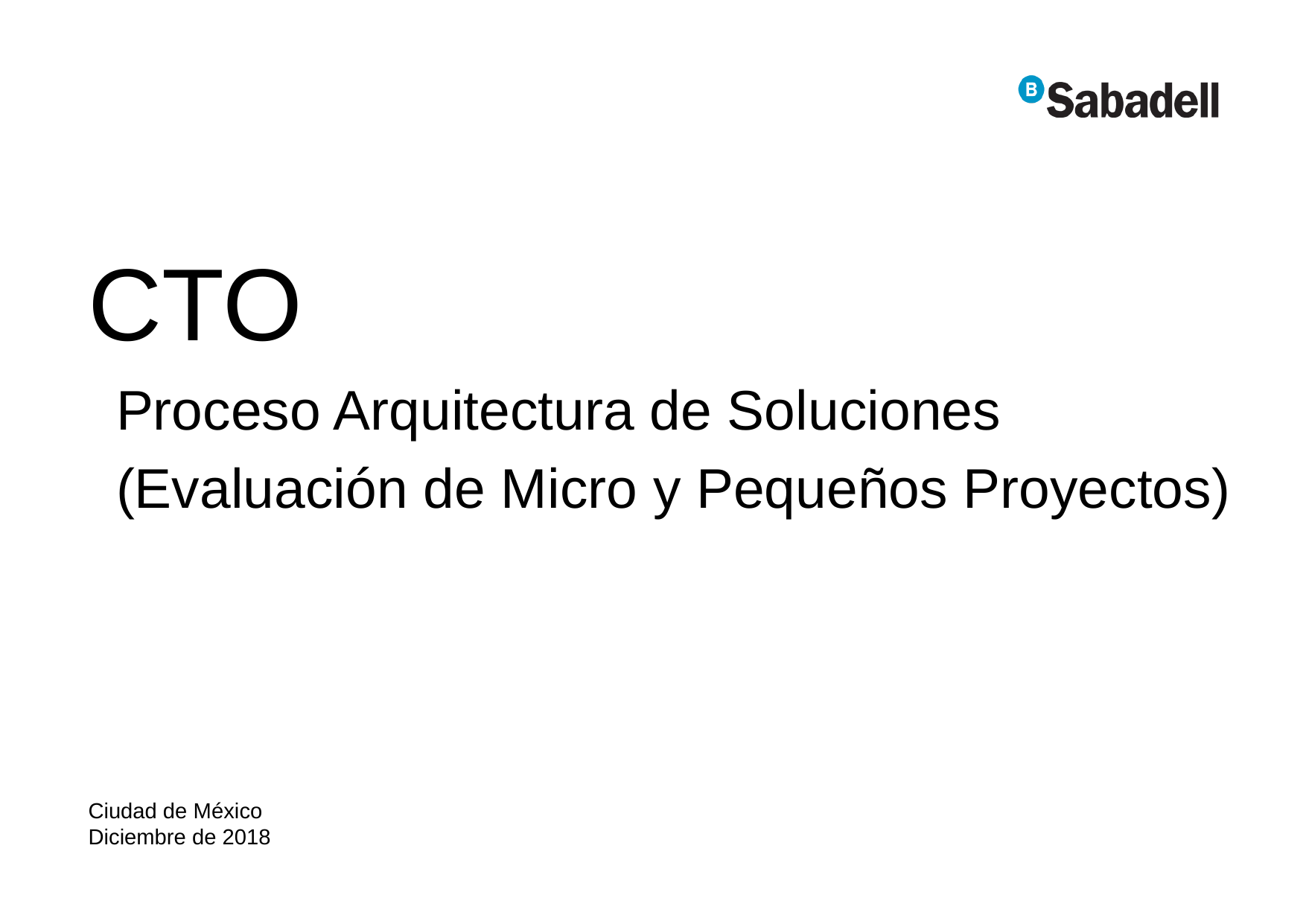

# CTO
Proceso Arquitectura de Soluciones
(Evaluación de Micro y Pequeños Proyectos)
Ciudad de México
Diciembre de 2018